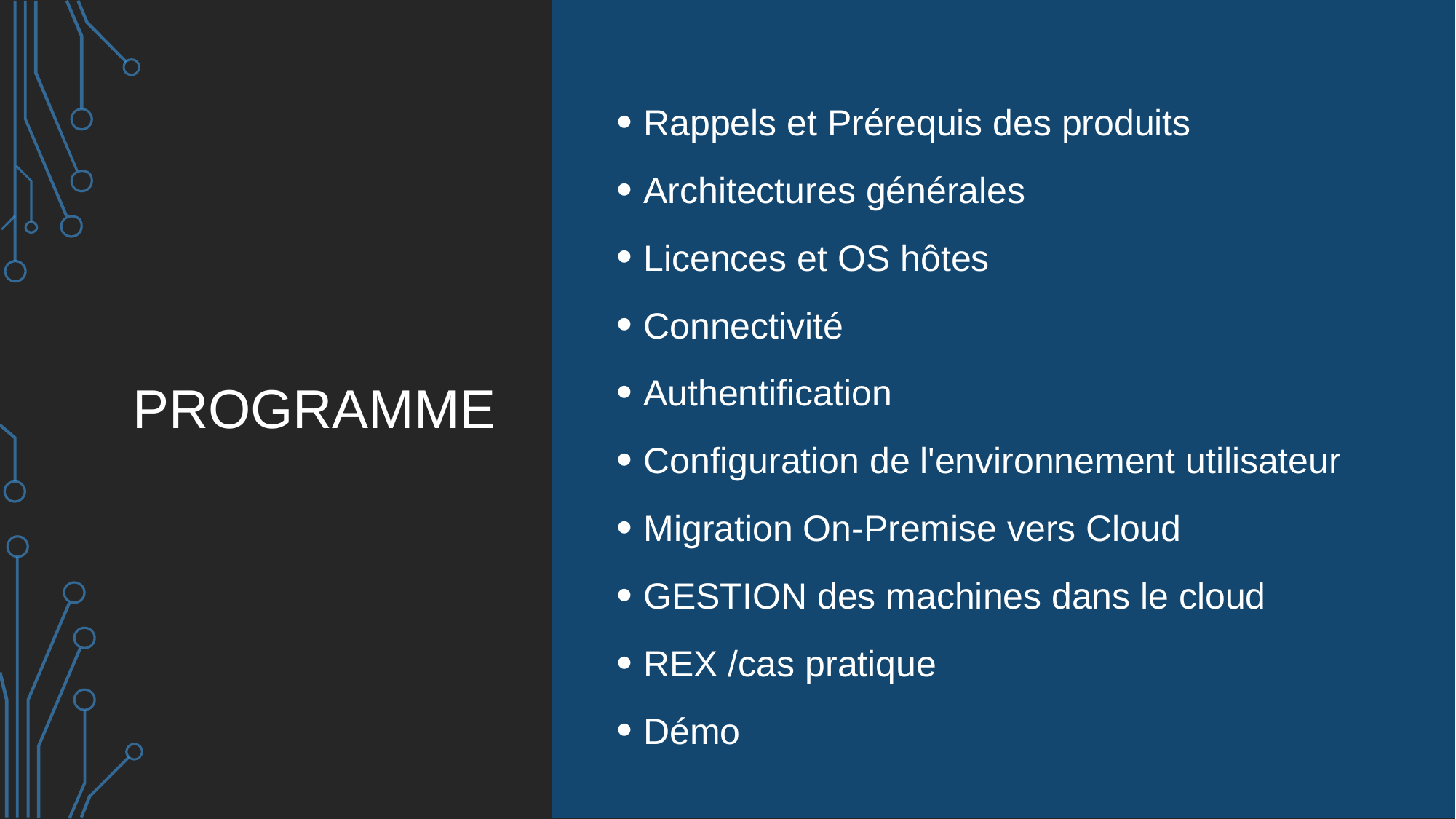

Rappels et Prérequis des produits
Architectures générales
Licences et OS hôtes
Connectivité
Authentification
Configuration de l'environnement utilisateur
Migration On-Premise vers Cloud
GESTION des machines dans le cloud
REX /cas pratique
Démo
# PROGRAMME